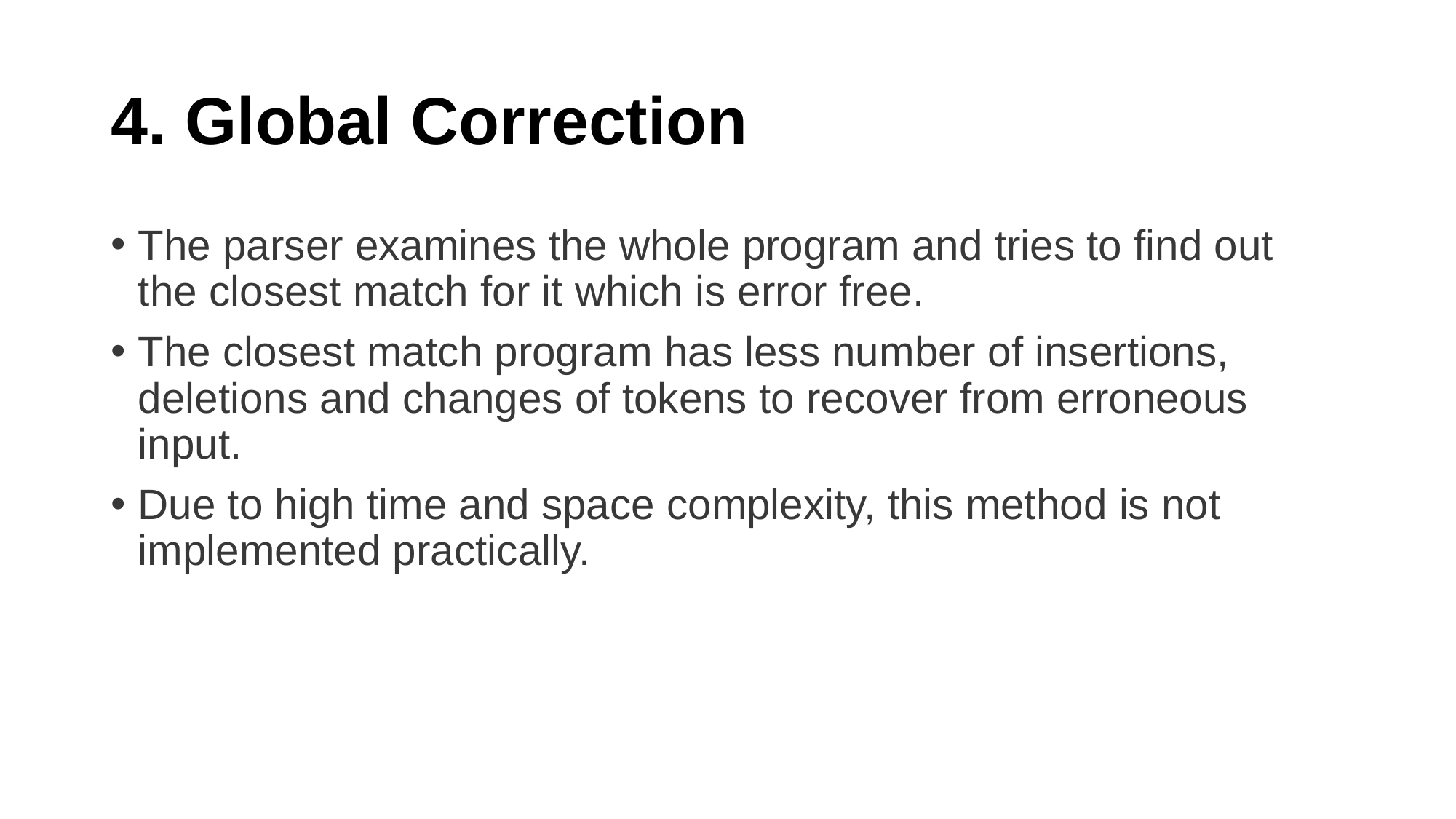

# 4. Global Correction
The parser examines the whole program and tries to find out the closest match for it which is error free.
The closest match program has less number of insertions, deletions and changes of tokens to recover from erroneous input.
Due to high time and space complexity, this method is not implemented practically.